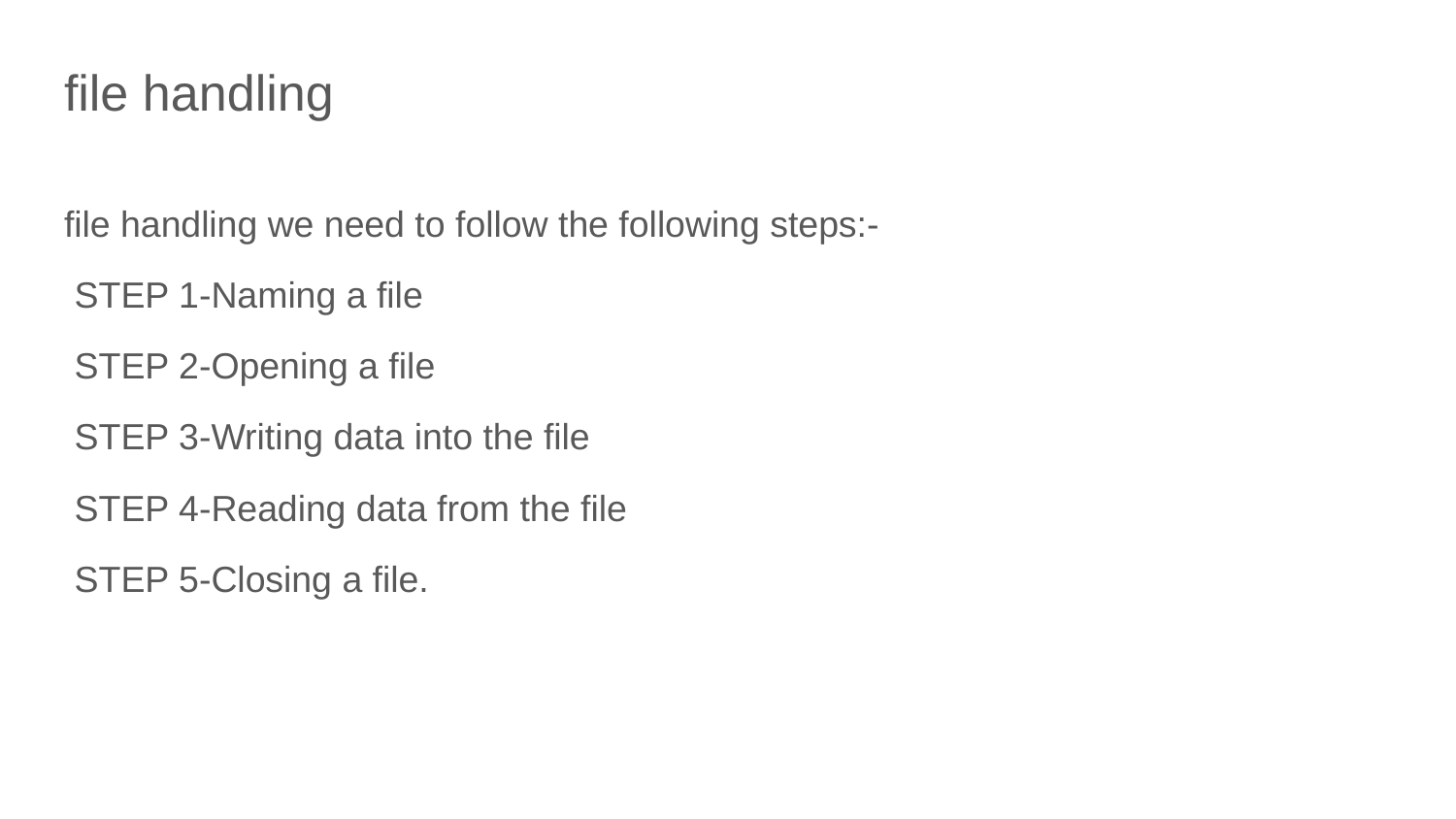

# file handling
file handling we need to follow the following steps:-
 STEP 1-Naming a file
 STEP 2-Opening a file
 STEP 3-Writing data into the file
 STEP 4-Reading data from the file
 STEP 5-Closing a file.